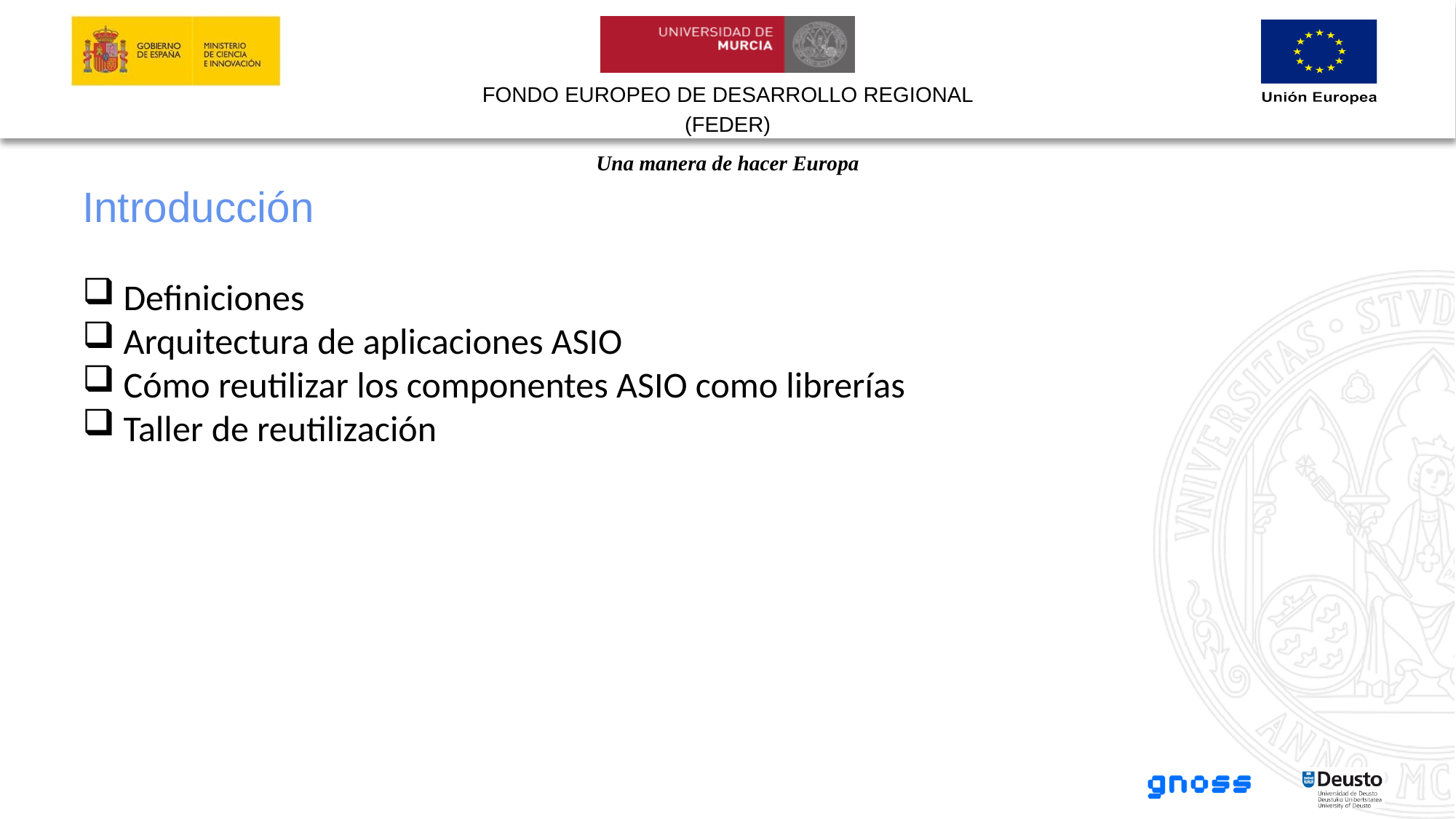

Introducción

Definiciones
Arquitectura de aplicaciones ASIO
Cómo reutilizar los componentes ASIO como librerías
Taller de reutilización